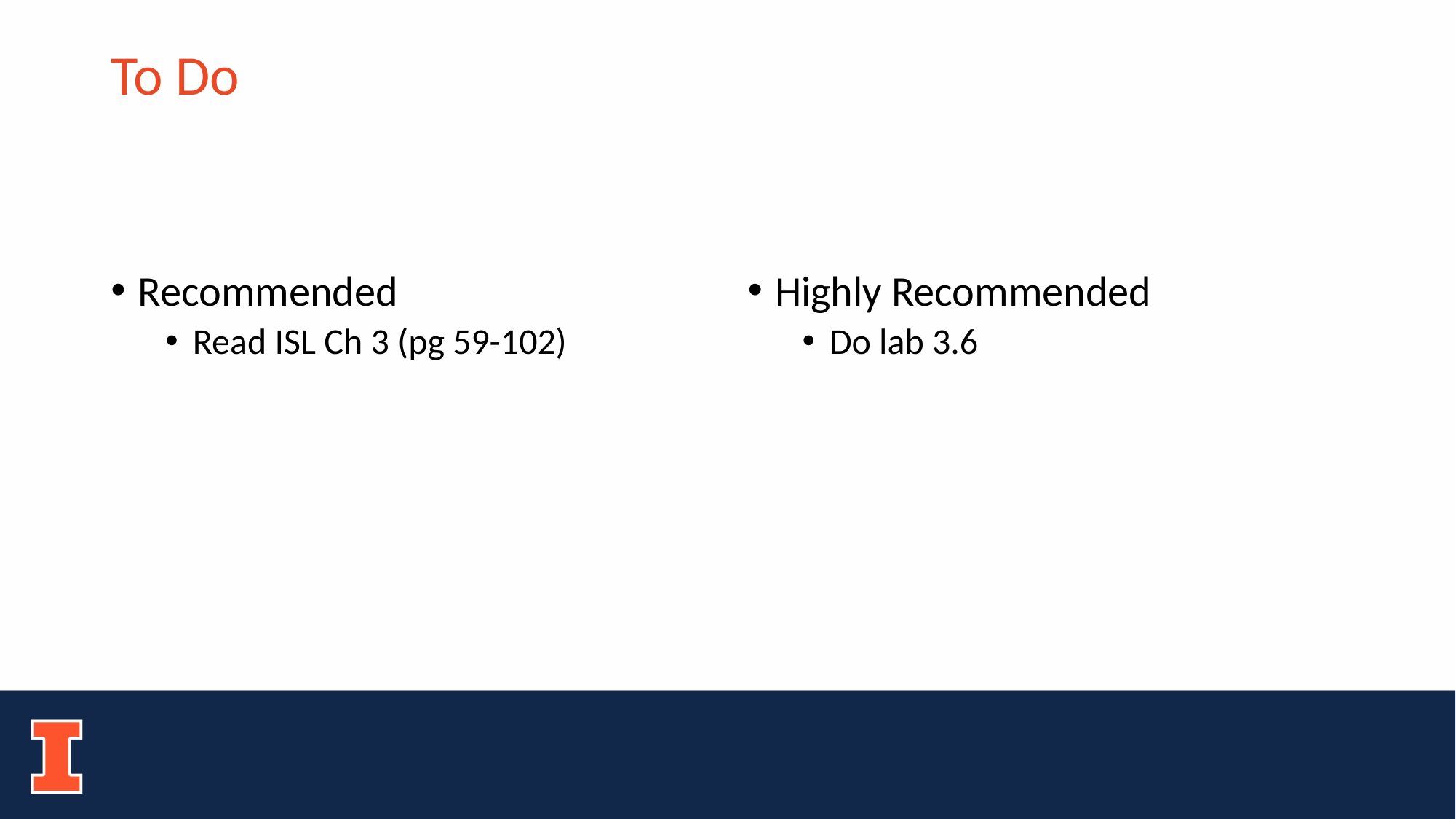

# To Do

Recommended
Read ISL Ch 3 (pg 59-102)

Highly Recommended
Do lab 3.6